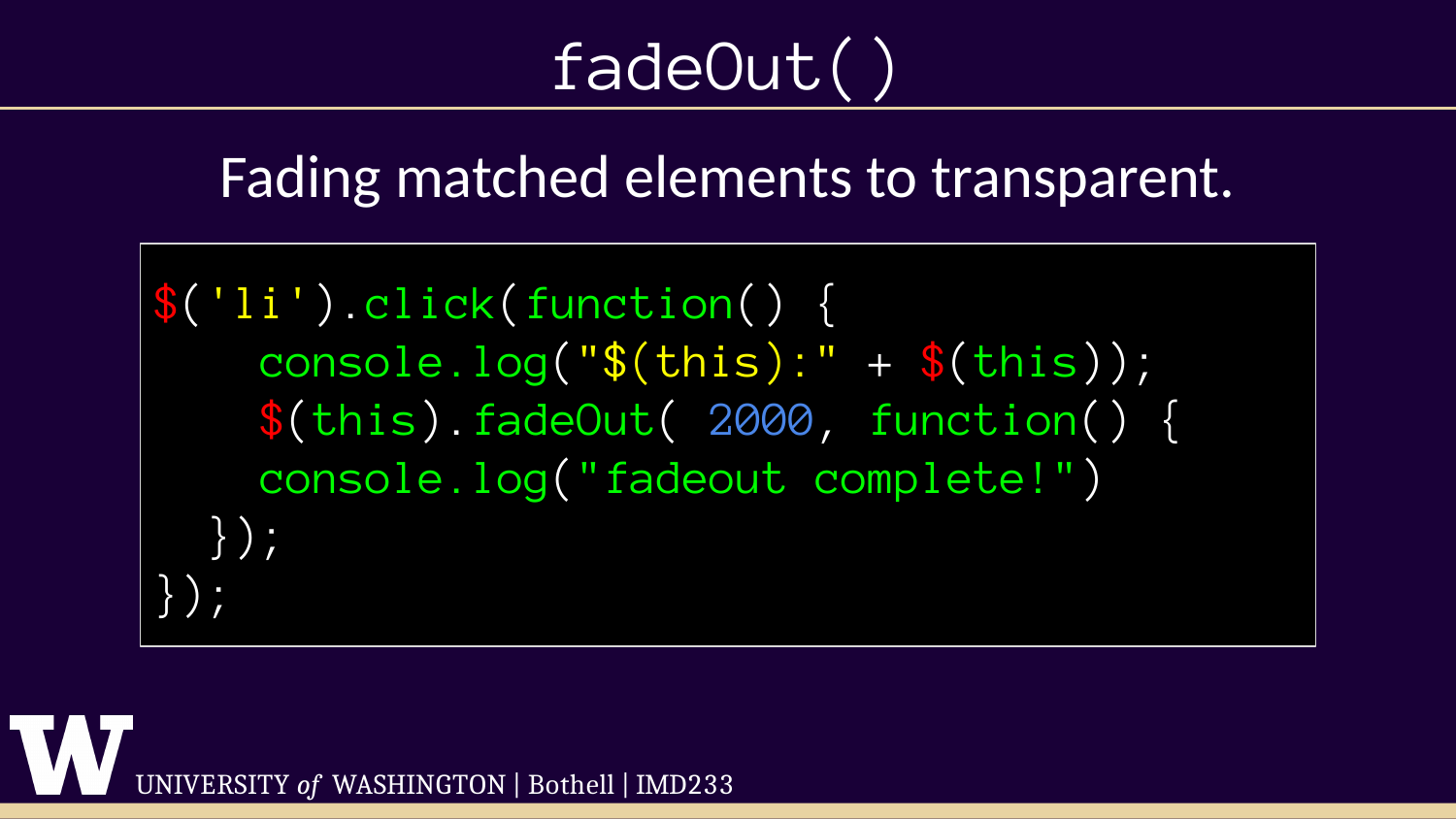

# fadeOut()
Fading matched elements to transparent.
$('li').click(function() {
    console.log("$(this):" + $(this));
    $(this).fadeOut( 2000, function() {
    console.log("fadeout complete!")
  });
});